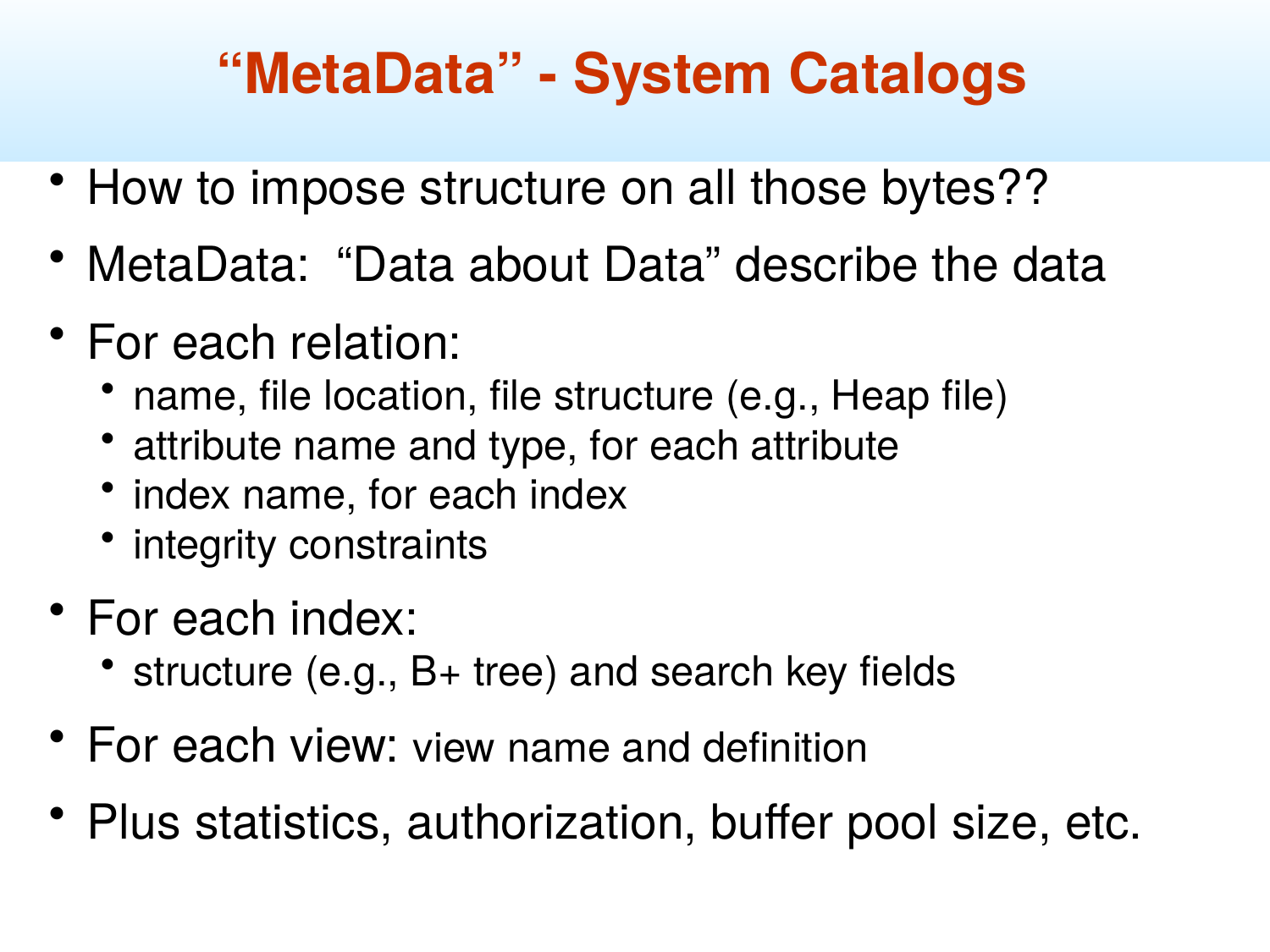

“MetaData” - System Catalogs
How to impose structure on all those bytes??
MetaData:  “Data about Data” describe the data
For each relation:
name, file location, file structure (e.g., Heap file)
attribute name and type, for each attribute
index name, for each index
integrity constraints
For each index:
structure (e.g., B+ tree) and search key fields
For each view: view name and definition
Plus statistics, authorization, buffer pool size, etc.